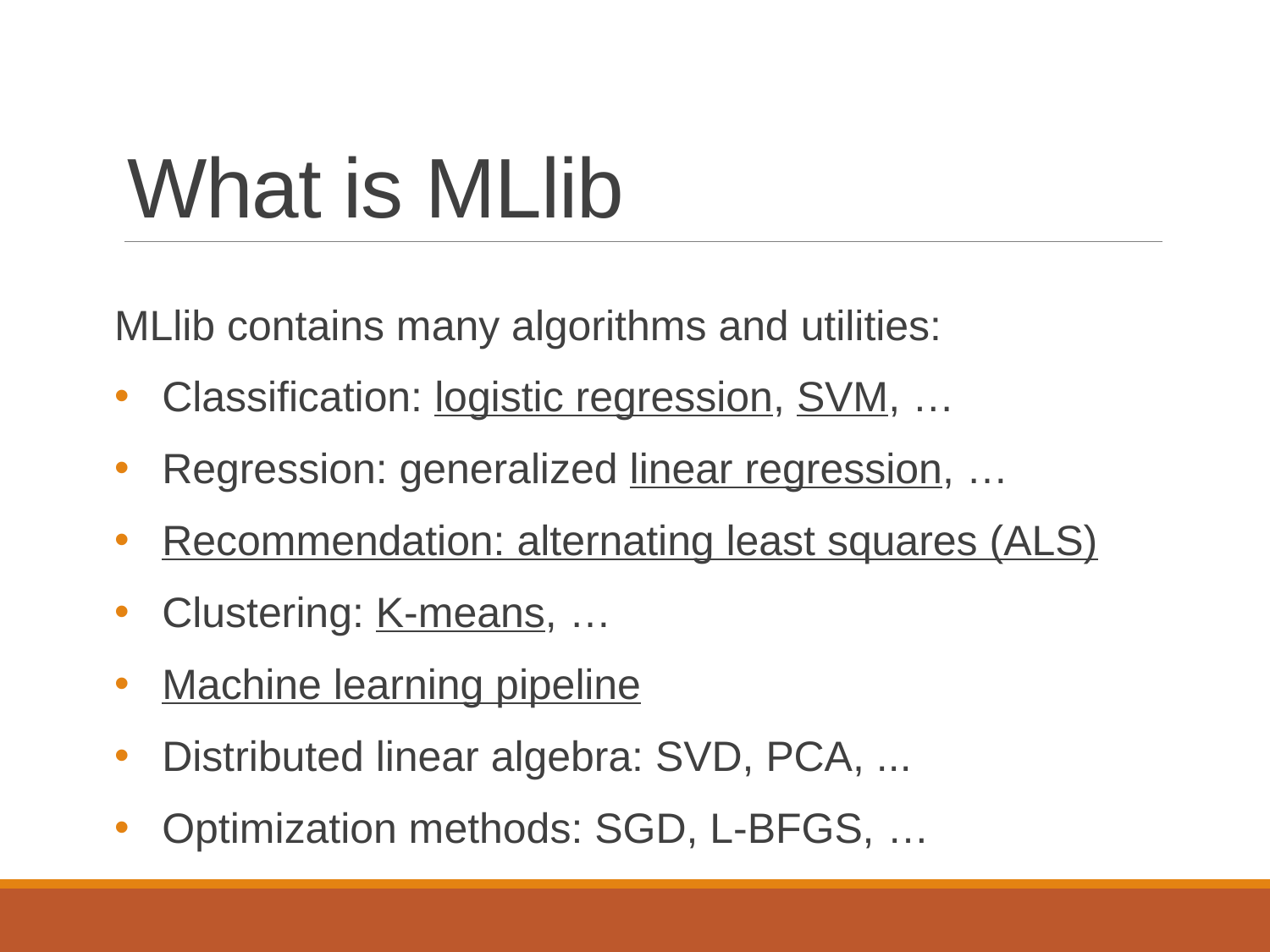

# What is MLlib
MLlib contains many algorithms and utilities:
Classification: logistic regression, SVM, …
Regression: generalized linear regression, …
Recommendation: alternating least squares (ALS)
Clustering: K-means, …
Machine learning pipeline
Distributed linear algebra: SVD, PCA, ...
Optimization methods: SGD, L-BFGS, …